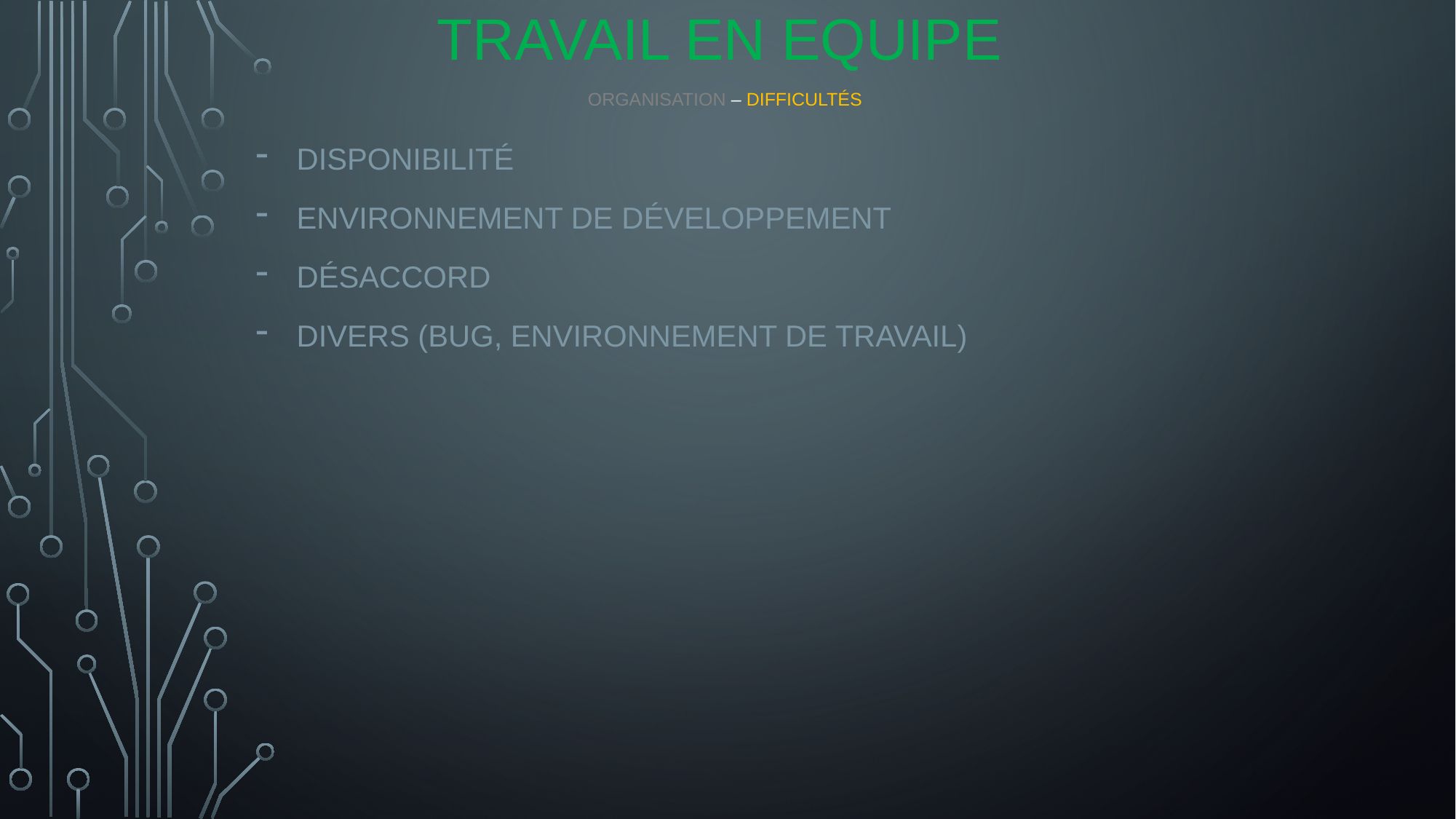

# Travail en Equipe
Organisation – Difficultés
Disponibilité
Environnement de développement
Désaccord
Divers (bug, ENVIRONNEMENT DE TRAVAIL)